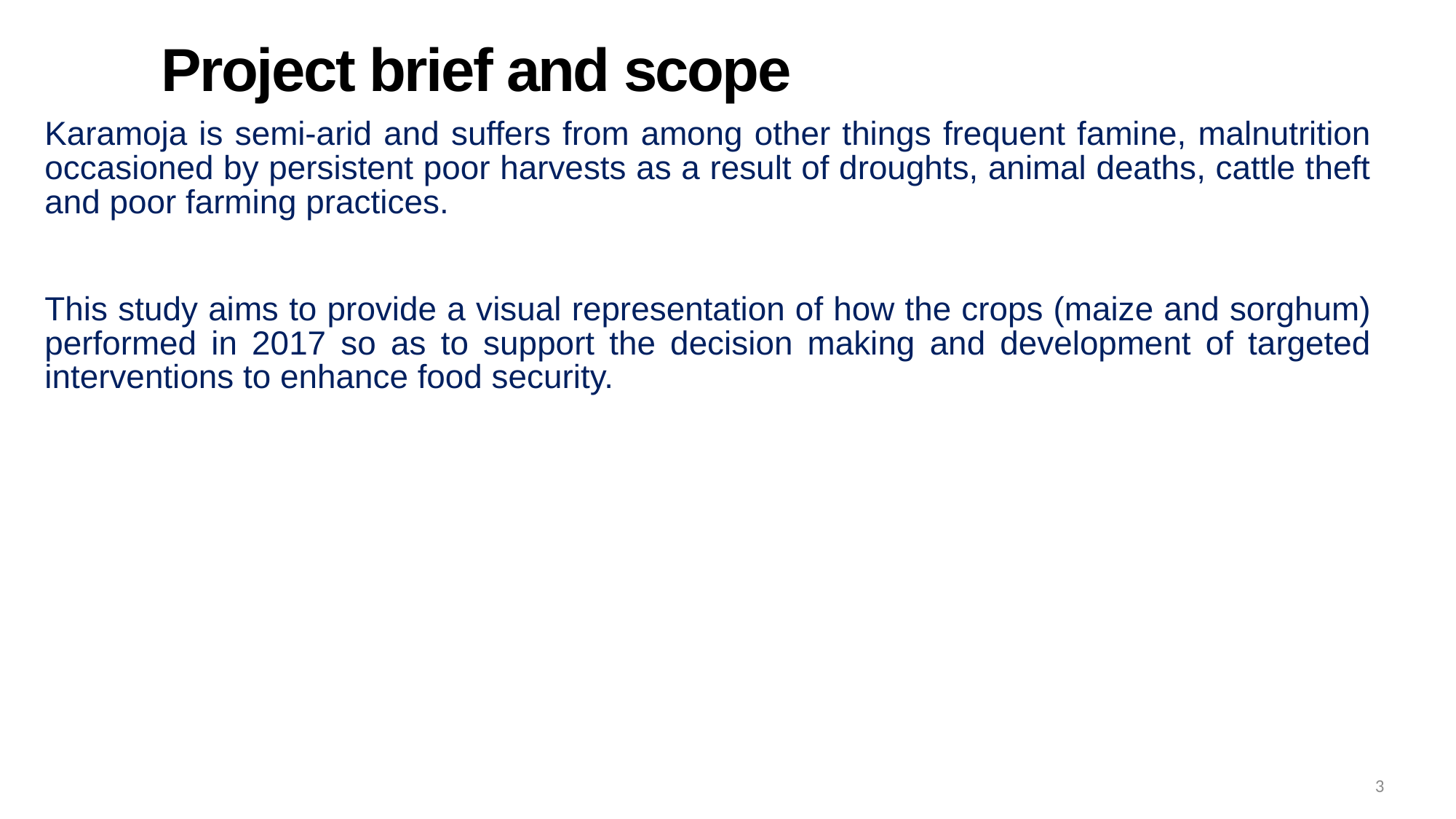

# Project brief and scope
Karamoja is semi-arid and suffers from among other things frequent famine, malnutrition occasioned by persistent poor harvests as a result of droughts, animal deaths, cattle theft and poor farming practices.

This study aims to provide a visual representation of how the crops (maize and sorghum) performed in 2017 so as to support the decision making and development of targeted interventions to enhance food security.

3